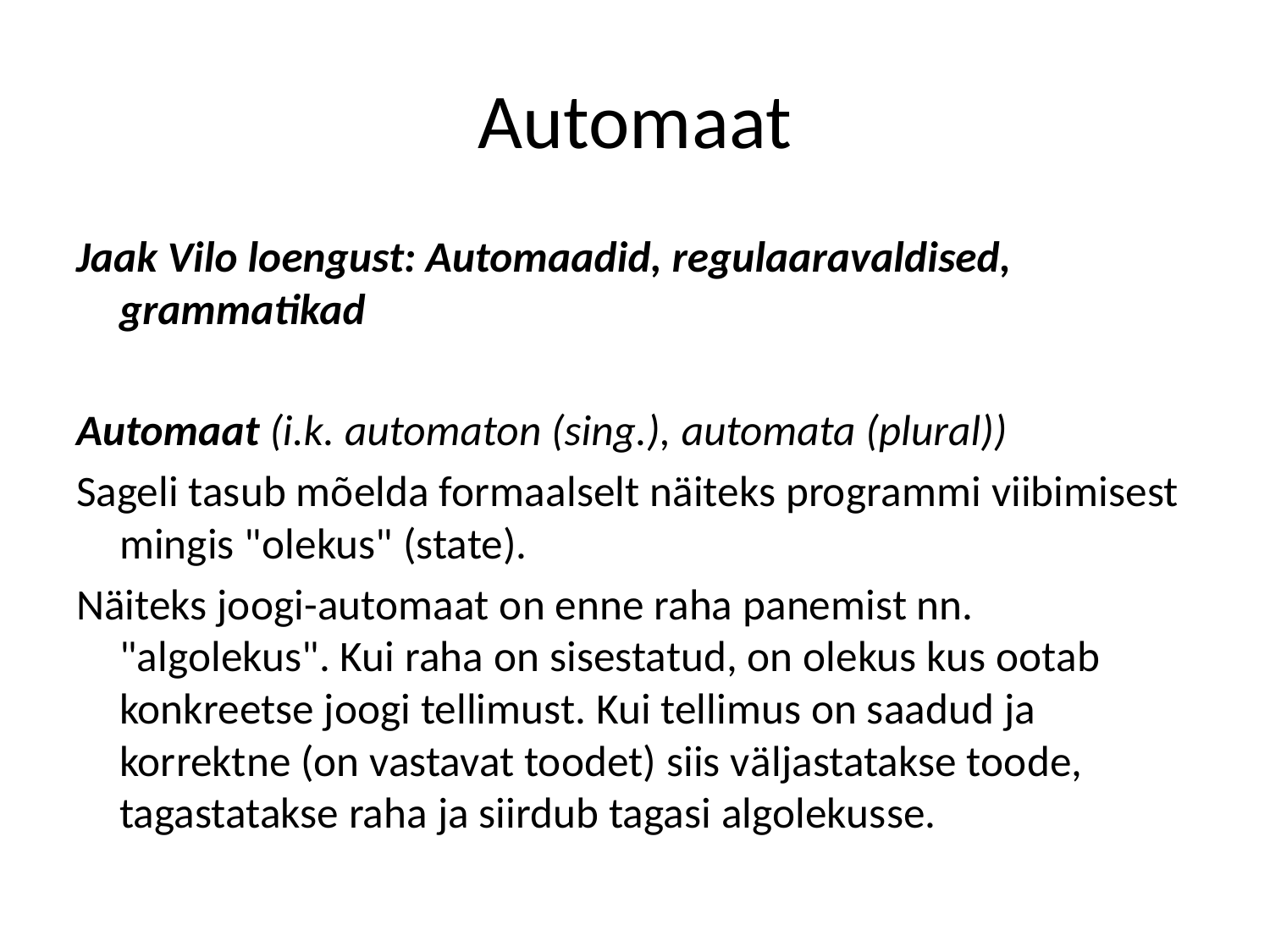

# Automaat
Jaak Vilo loengust: Automaadid, regulaaravaldised, grammatikad

Automaat (i.k. automaton (sing.), automata (plural))
Sageli tasub mõelda formaalselt näiteks programmi viibimisest mingis "olekus" (state).
Näiteks joogi-automaat on enne raha panemist nn. "algolekus". Kui raha on sisestatud, on olekus kus ootab konkreetse joogi tellimust. Kui tellimus on saadud ja korrektne (on vastavat toodet) siis väljastatakse toode, tagastatakse raha ja siirdub tagasi algolekusse.